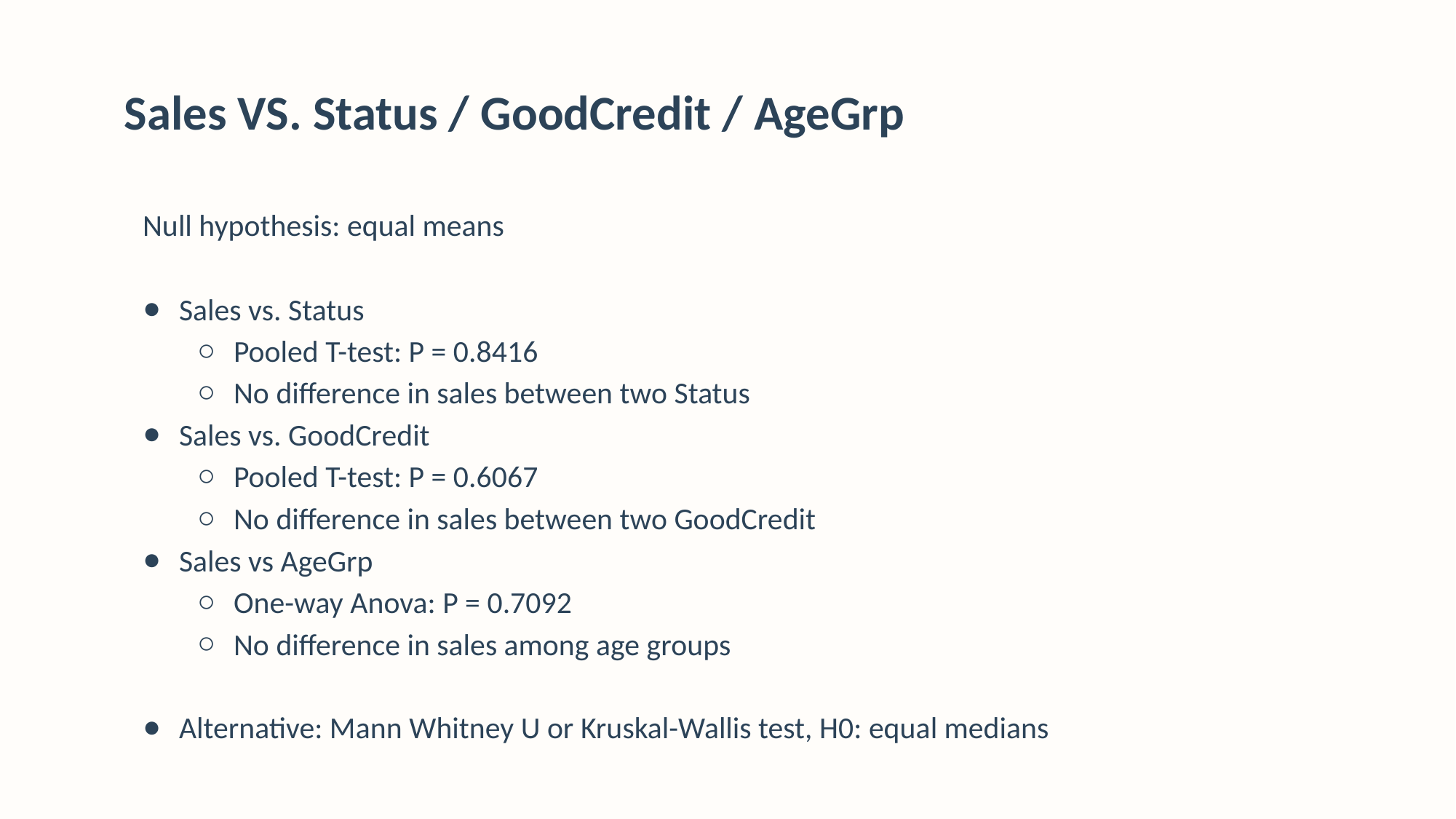

Sales VS. Status / GoodCredit / AgeGrp
Null hypothesis: equal means

Sales vs. Status
Pooled T-test: P = 0.8416
No difference in sales between two Status
Sales vs. GoodCredit
Pooled T-test: P = 0.6067
No difference in sales between two GoodCredit
Sales vs AgeGrp
One-way Anova: P = 0.7092
No difference in sales among age groups

Alternative: Mann Whitney U or Kruskal-Wallis test, H0: equal medians